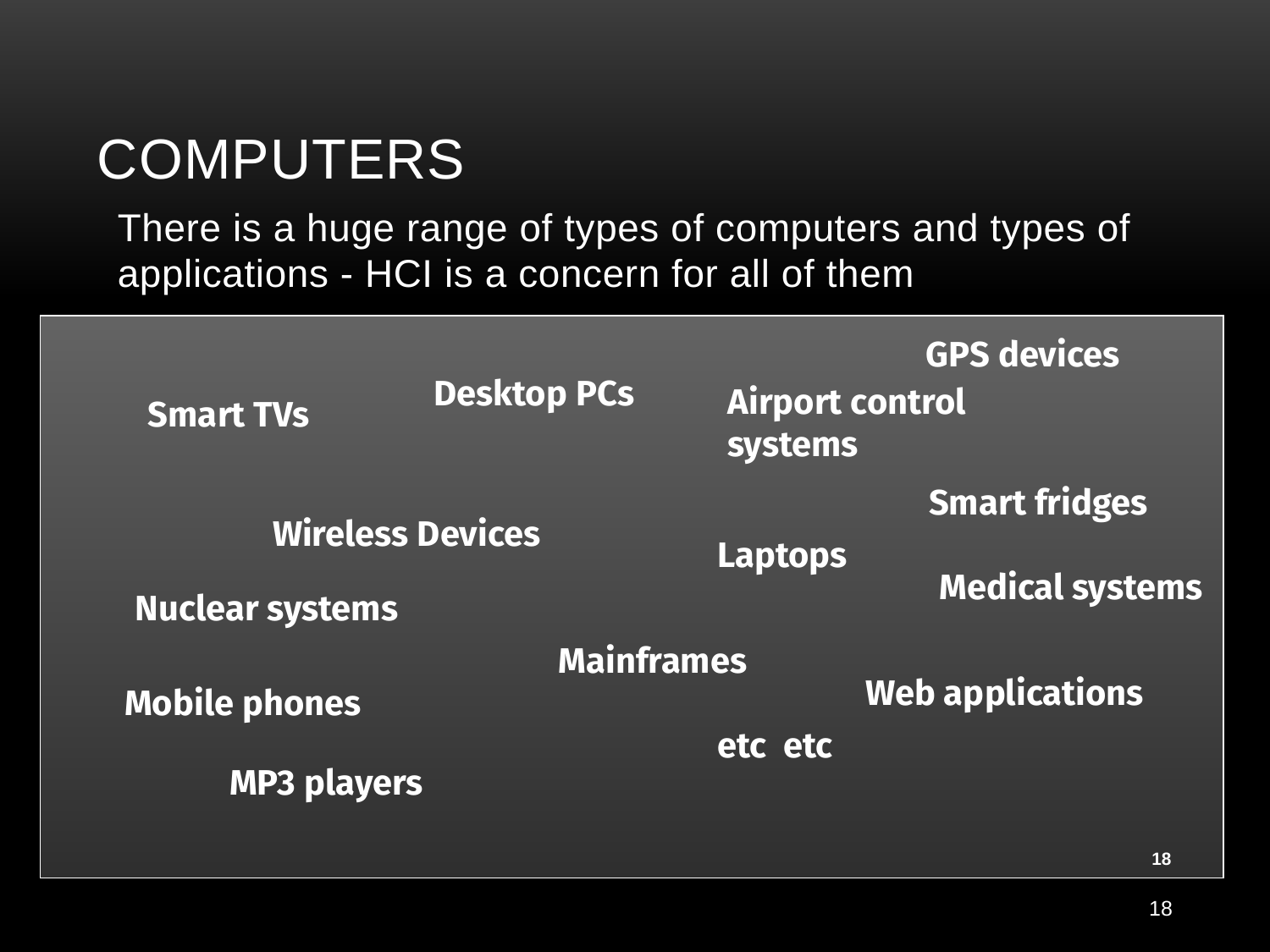

# Computers
There is a huge range of types of computers and types of applications - HCI is a concern for all of them

GPS devices
Desktop PCs
Airport control systems
Smart TVs

Smart fridges
Wireless Devices
Laptops
Medical systems
Nuclear systems
Mainframes

Web applications
Mobile phones
etc  etc
MP3 players
18
18